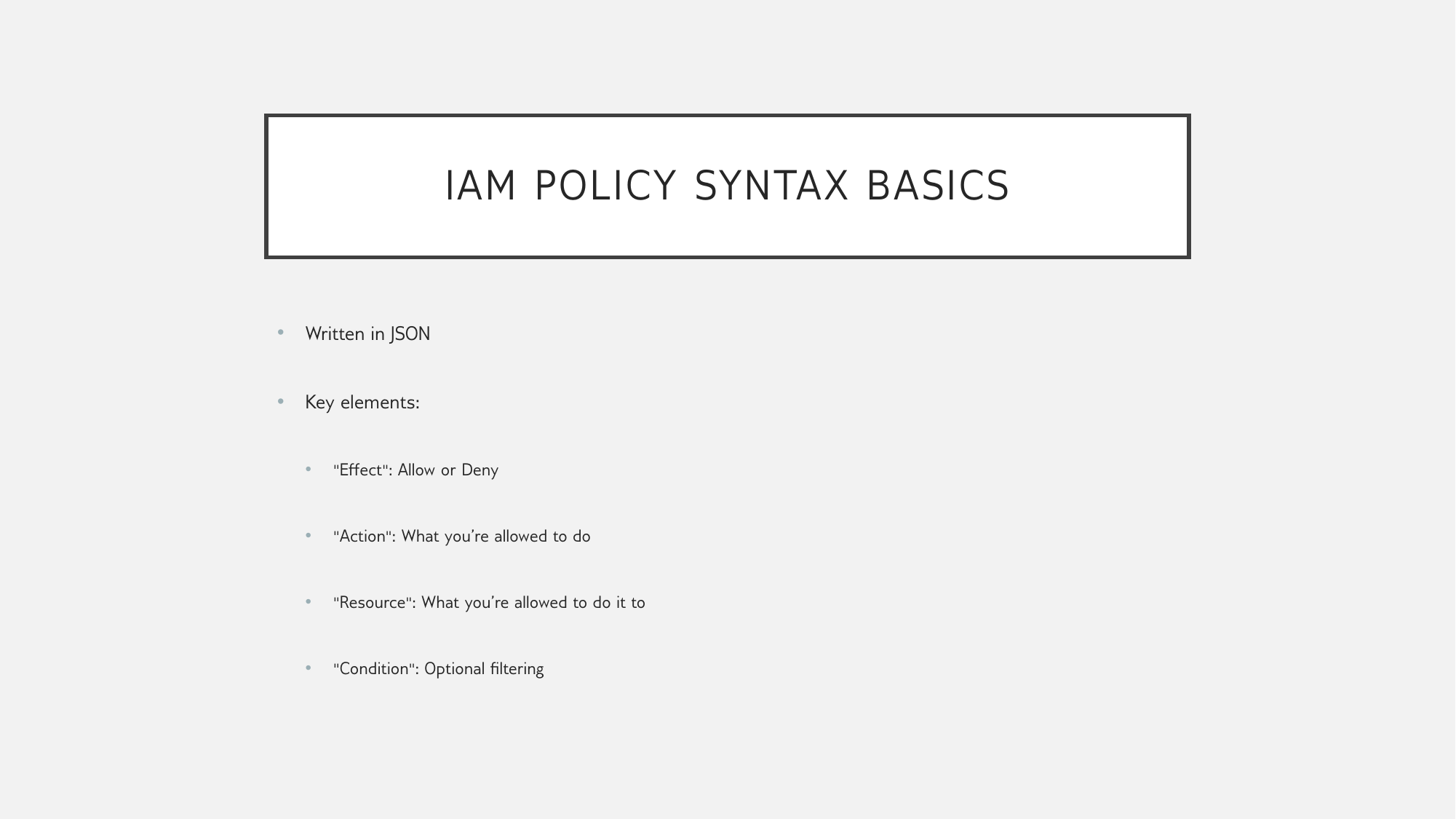

# IAM Policy Syntax Basics
Written in JSON

Key elements:

"Effect": Allow or Deny

"Action": What you’re allowed to do

"Resource": What you’re allowed to do it to

"Condition": Optional filtering